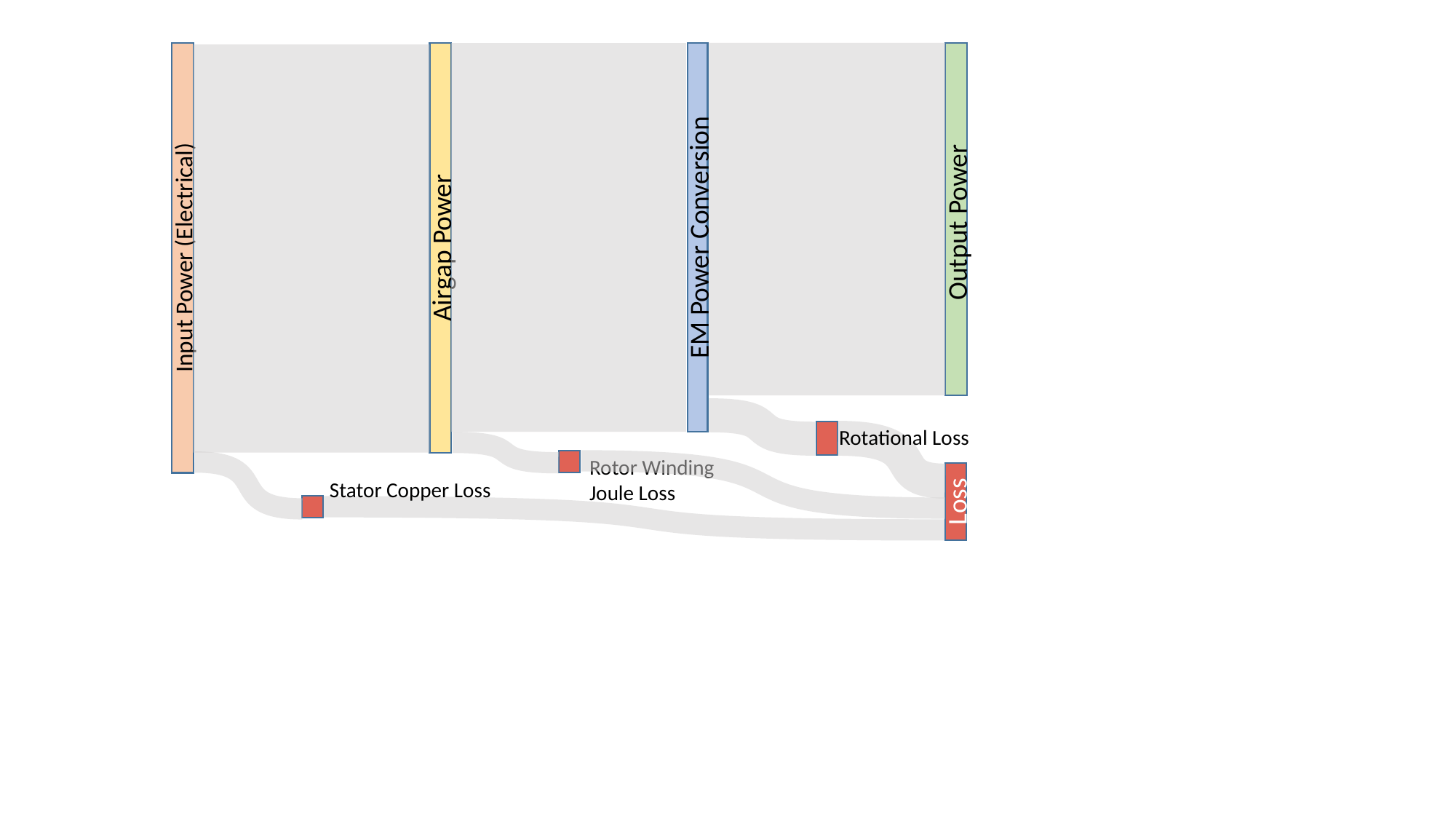

EM Power Conversion
Input Power (Electrical)
Airgap Power

Output Power

Rotational Loss

Rotor Winding Joule Loss

Loss
Stator Copper Loss